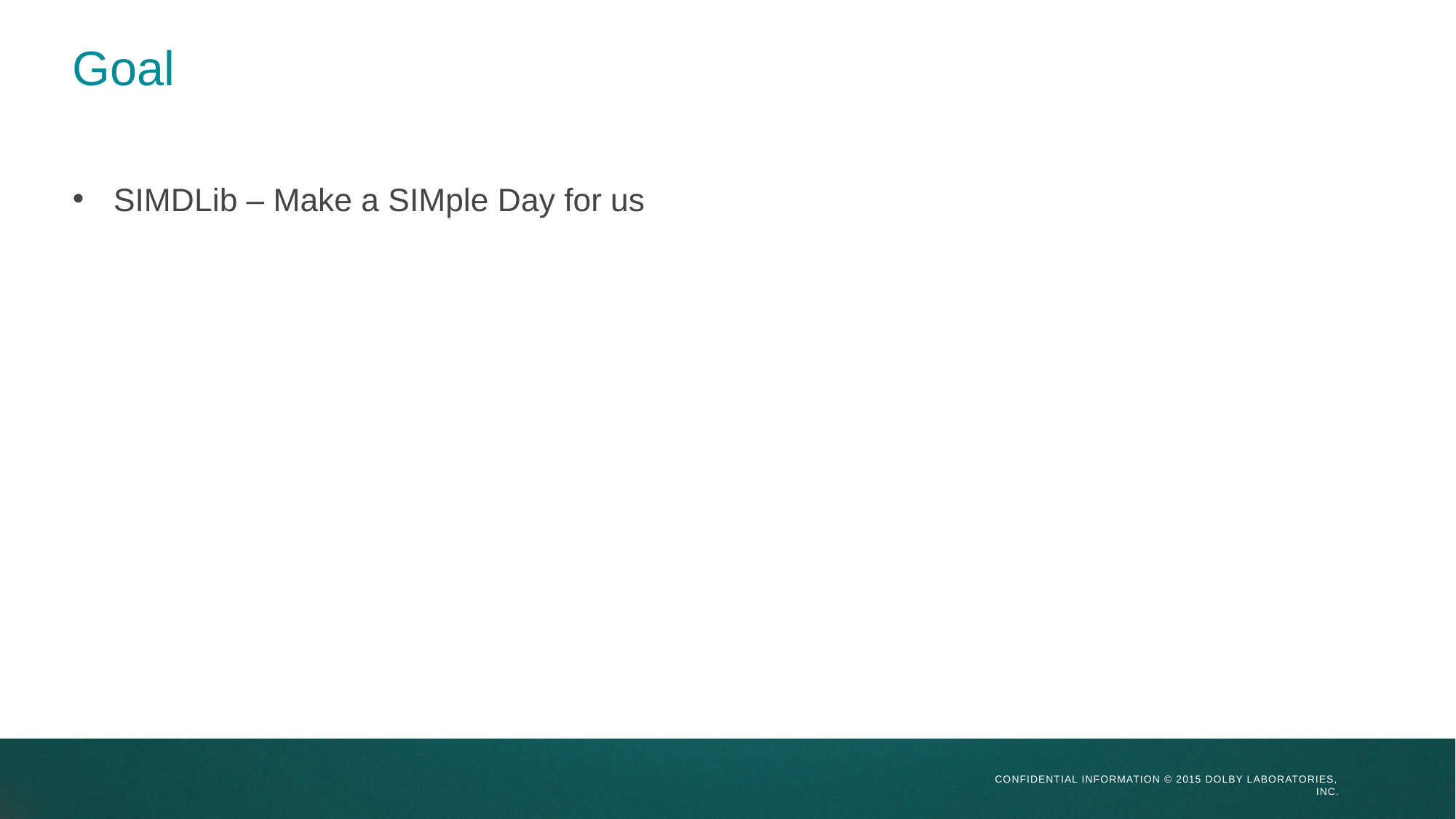

# Goal
SIMDLib – Make a SIMple Day for us